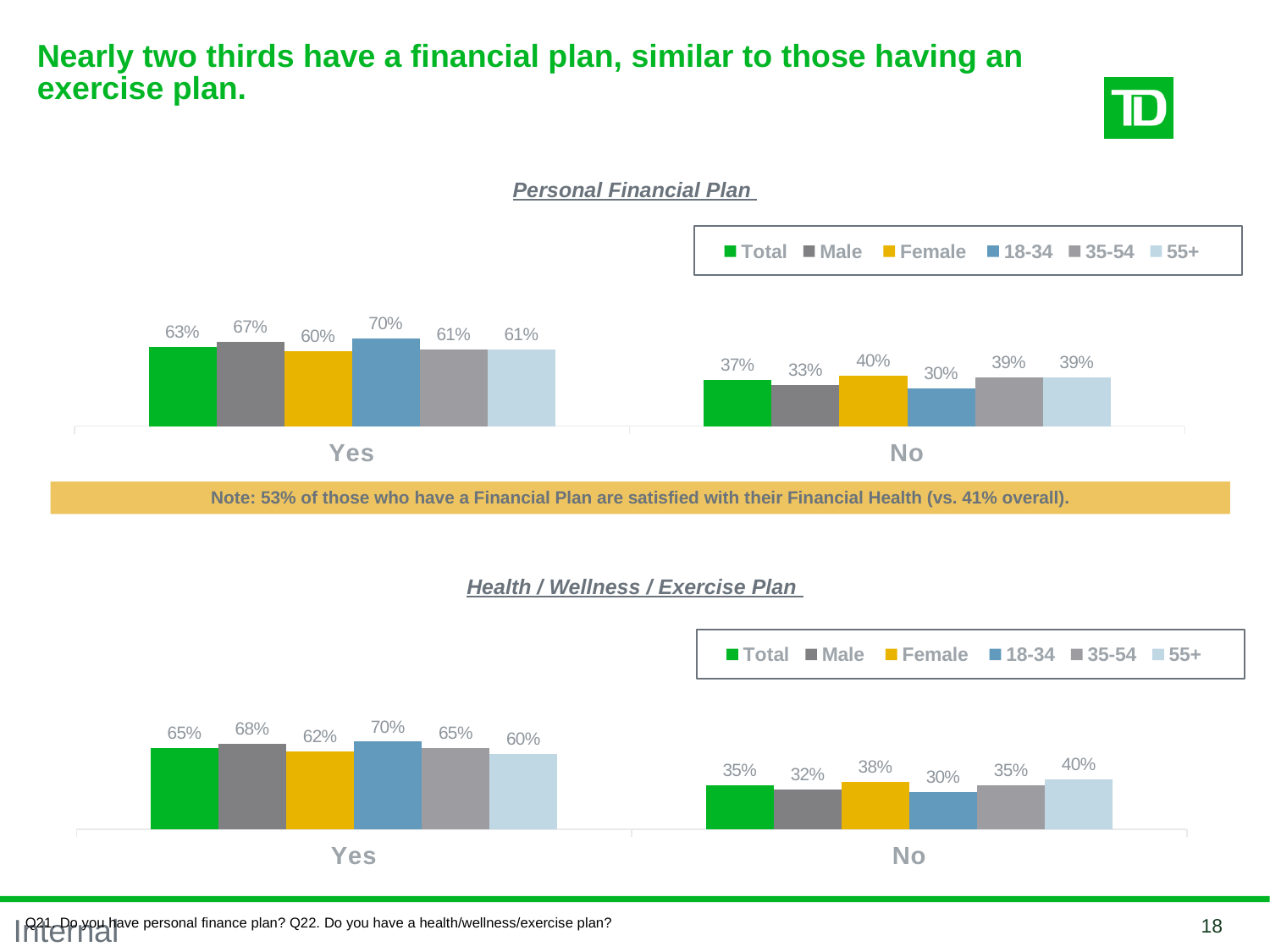

# Nearly two thirds have a financial plan, similar to those having an exercise plan.
Personal Financial Plan

### Chart

| Category | Total | Male  | Female  | 18-34 | 35-54 | 55+ |
|---|---|---|---|---|---|---|
| Yes | 0.63 | 0.67 | 0.6 | 0.7 | 0.61 | 0.61 |
| No | 0.37 | 0.33 | 0.4 | 0.3 | 0.39 | 0.39 |
Note: 53% of those who have a Financial Plan are satisfied with their Financial Health (vs. 41% overall).
Health / Wellness / Exercise Plan

### Chart

| Category | Total | Male  | Female  | 18-34 | 35-54 | 55+ |
|---|---|---|---|---|---|---|
| Yes | 0.65 | 0.68 | 0.62 | 0.7 | 0.65 | 0.6 |
| No | 0.35 | 0.32 | 0.38 | 0.3 | 0.35 | 0.4 |
Q21. Do you have personal finance plan? Q22. Do you have a health/wellness/exercise plan?
18